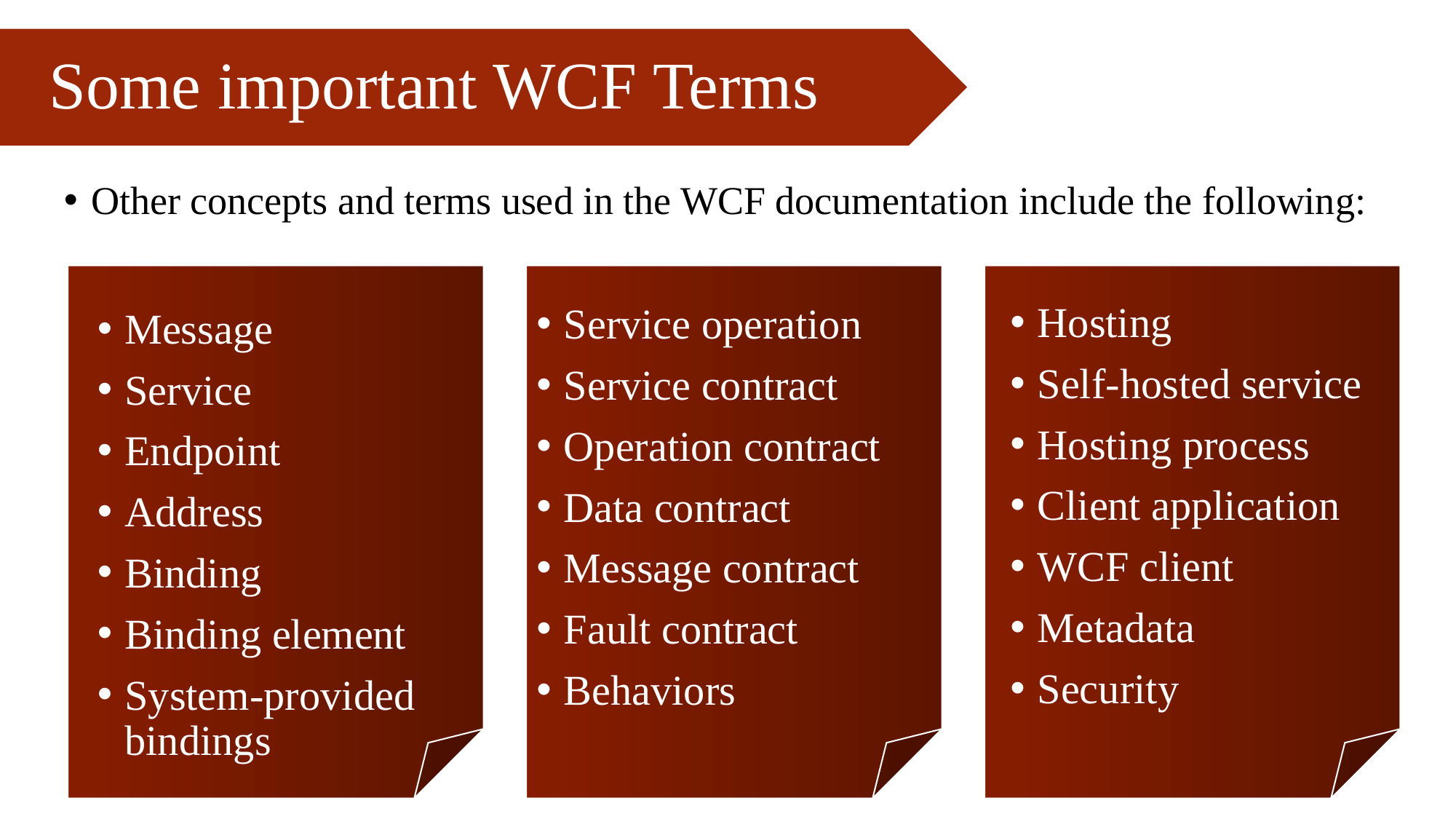

Some important WCF Terms
Other concepts and terms used in the WCF documentation include the following:

Service operation
Service contract
Operation contract
Data contract
Message contract
Fault contract
Behaviors

Hosting
Self-hosted service
Hosting process
Client application
WCF client
Metadata
Security

Message
Service
Endpoint
Address
Binding
Binding element
System-provided bindings